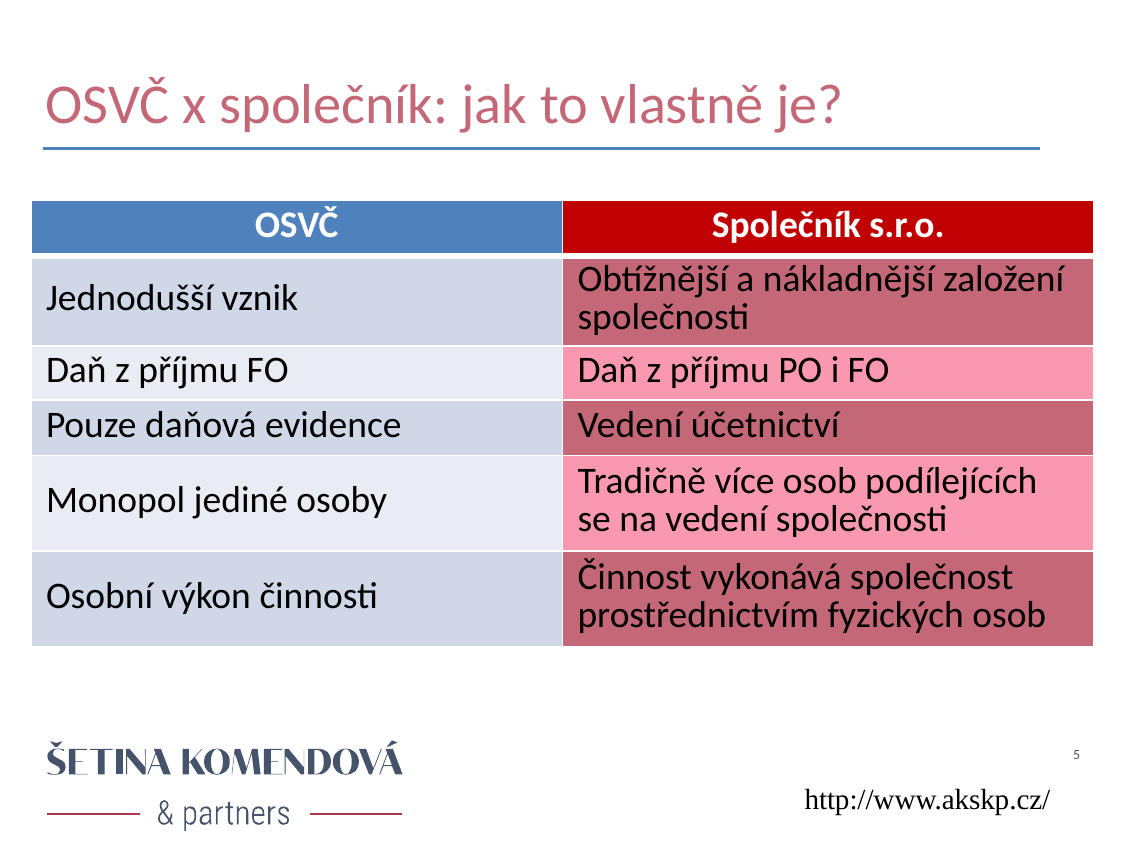

# OSVČ x společník: jak to vlastně je?
| OSVČ | Společník s.r.o. |
| --- | --- |
| Jednodušší vznik | Obtížnější a nákladnější založení společnosti |
| Daň z příjmu FO | Daň z příjmu PO i FO |
| Pouze daňová evidence | Vedení účetnictví |
| Monopol jediné osoby | Tradičně více osob podílejících se na vedení společnosti |
| Osobní výkon činnosti | Činnost vykonává společnost prostřednictvím fyzických osob |
5
http://www.akskp.cz/